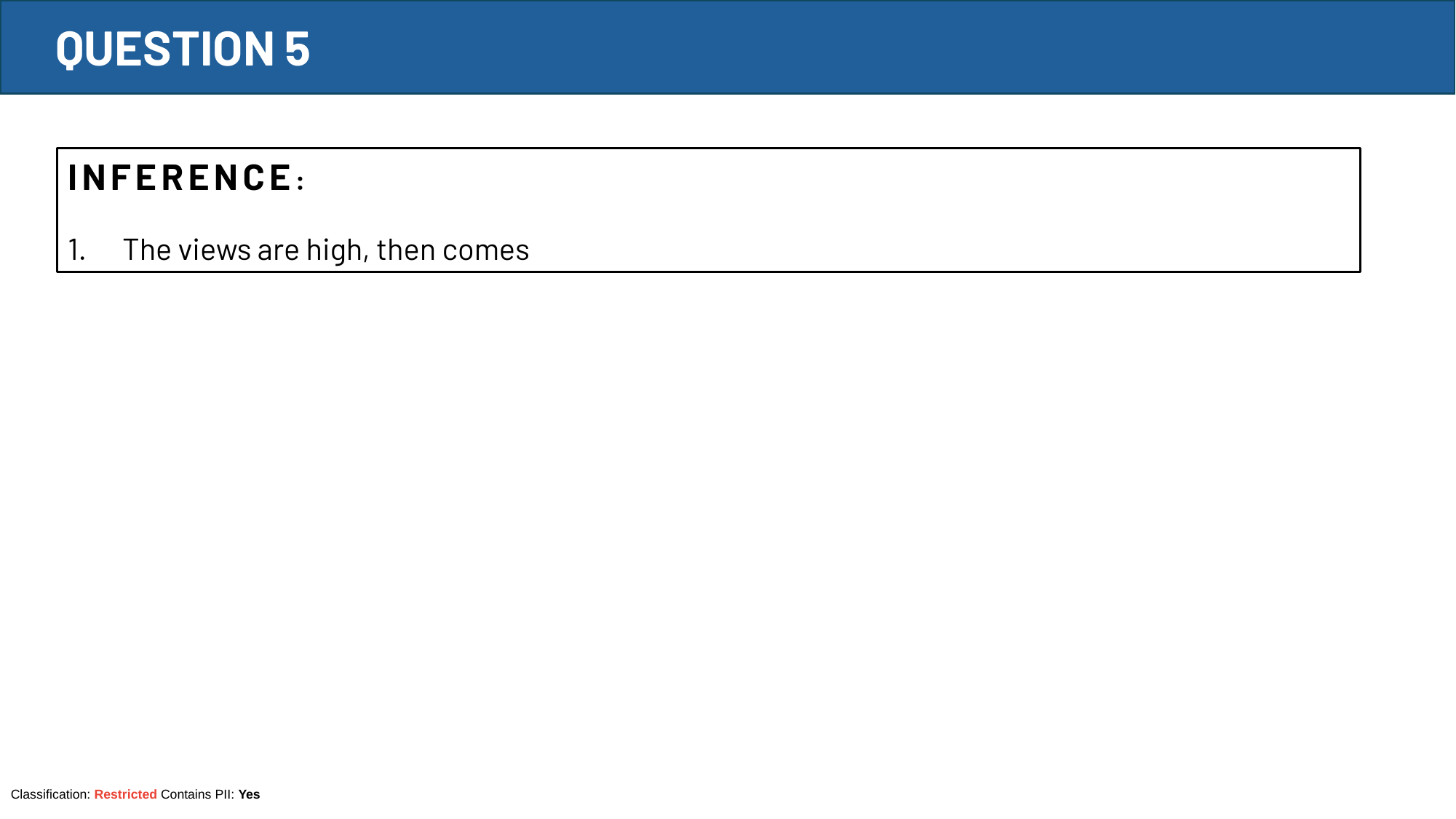

QUESTION 5
INFERENCE:

The views are high, then comes